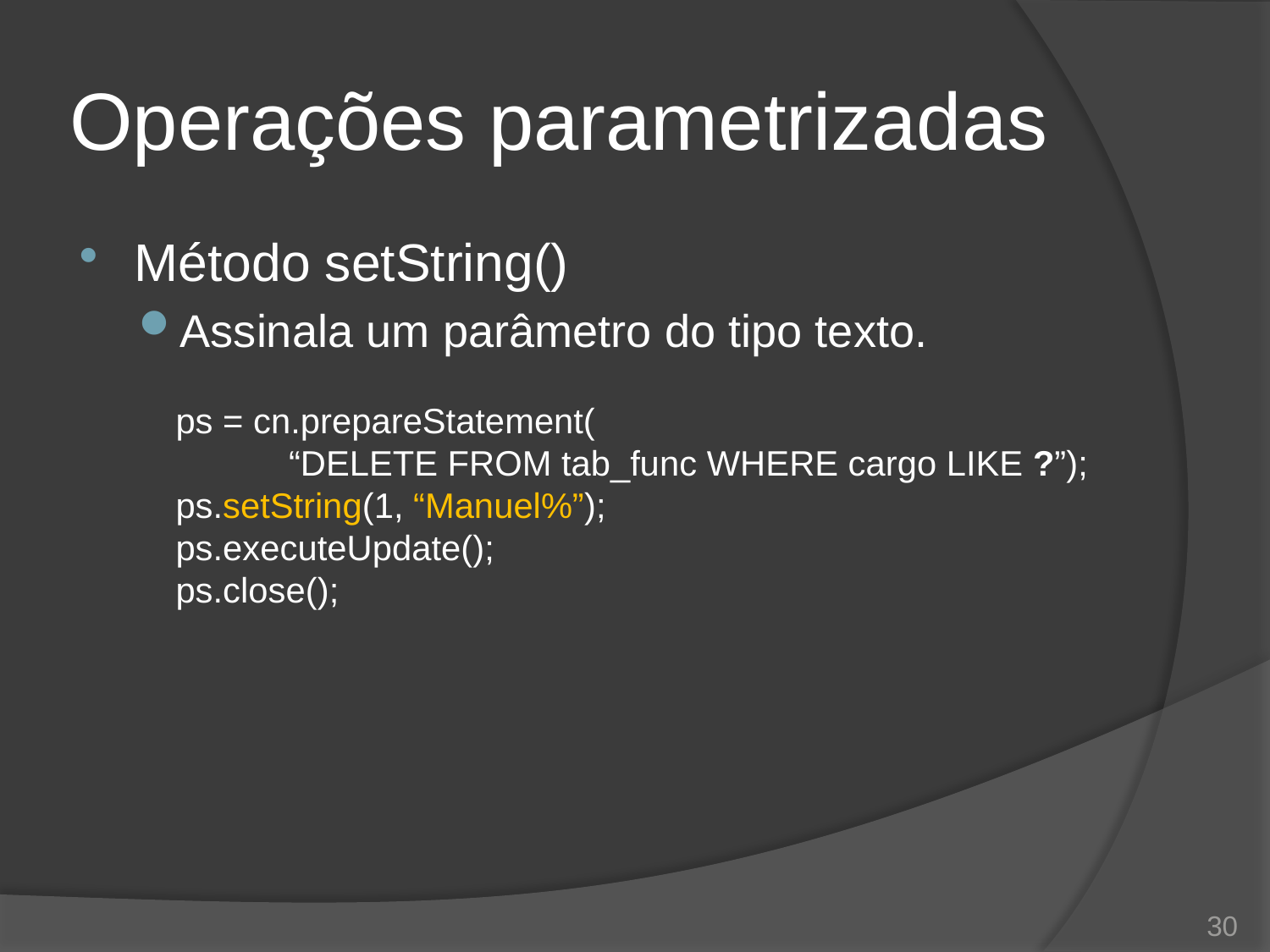

# Operações parametrizadas
Método setString()
Assinala um parâmetro do tipo texto.

ps = cn.prepareStatement(
“DELETE FROM tab_func WHERE cargo LIKE ?”);
ps.setString(1, “Manuel%”);
ps.executeUpdate();
ps.close();
30